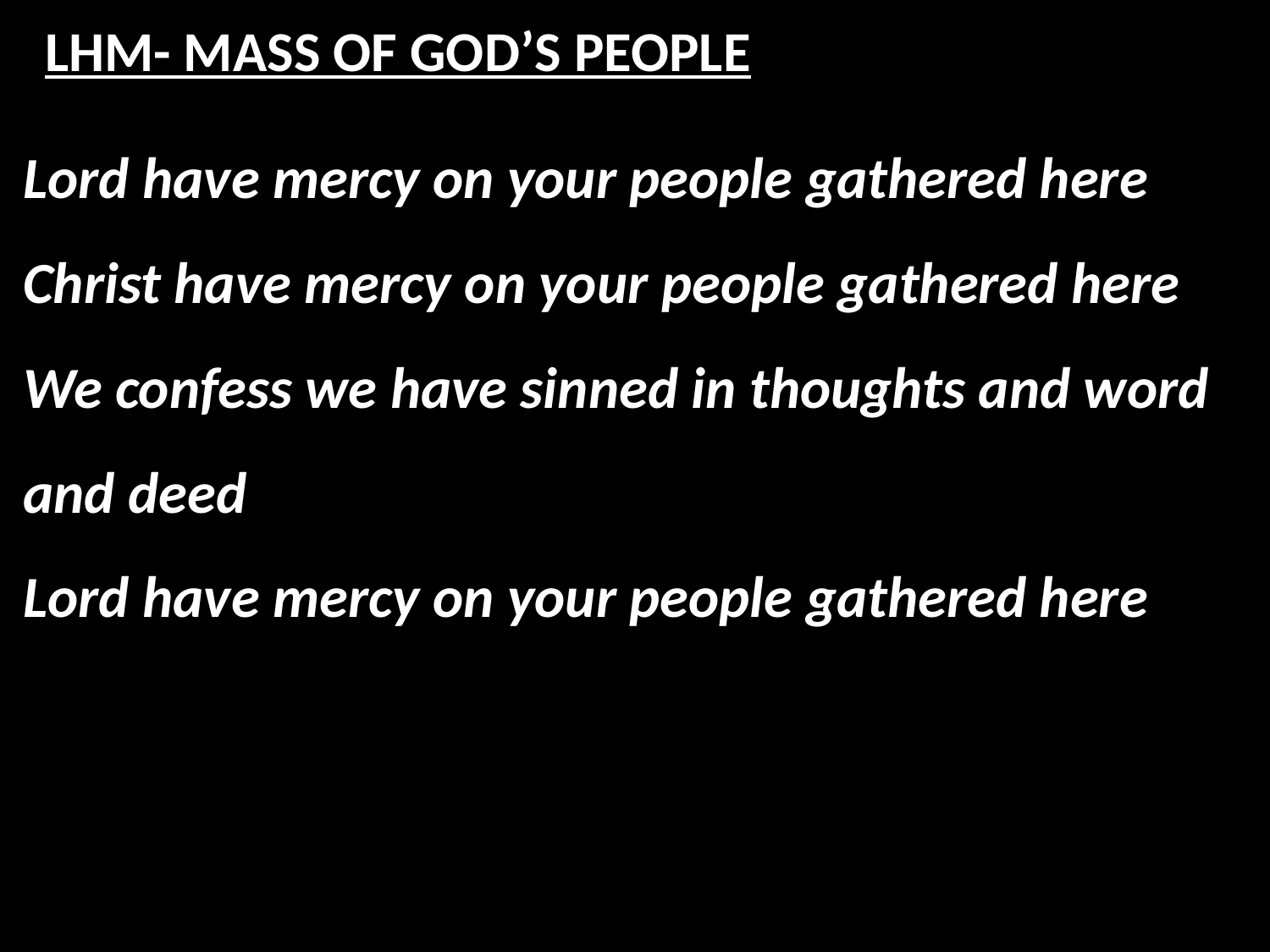

# LHM- MASS OF GOD’S PEOPLE
Lord have mercy on your people gathered here
Christ have mercy on your people gathered here
We confess we have sinned in thoughts and word and deed
Lord have mercy on your people gathered here